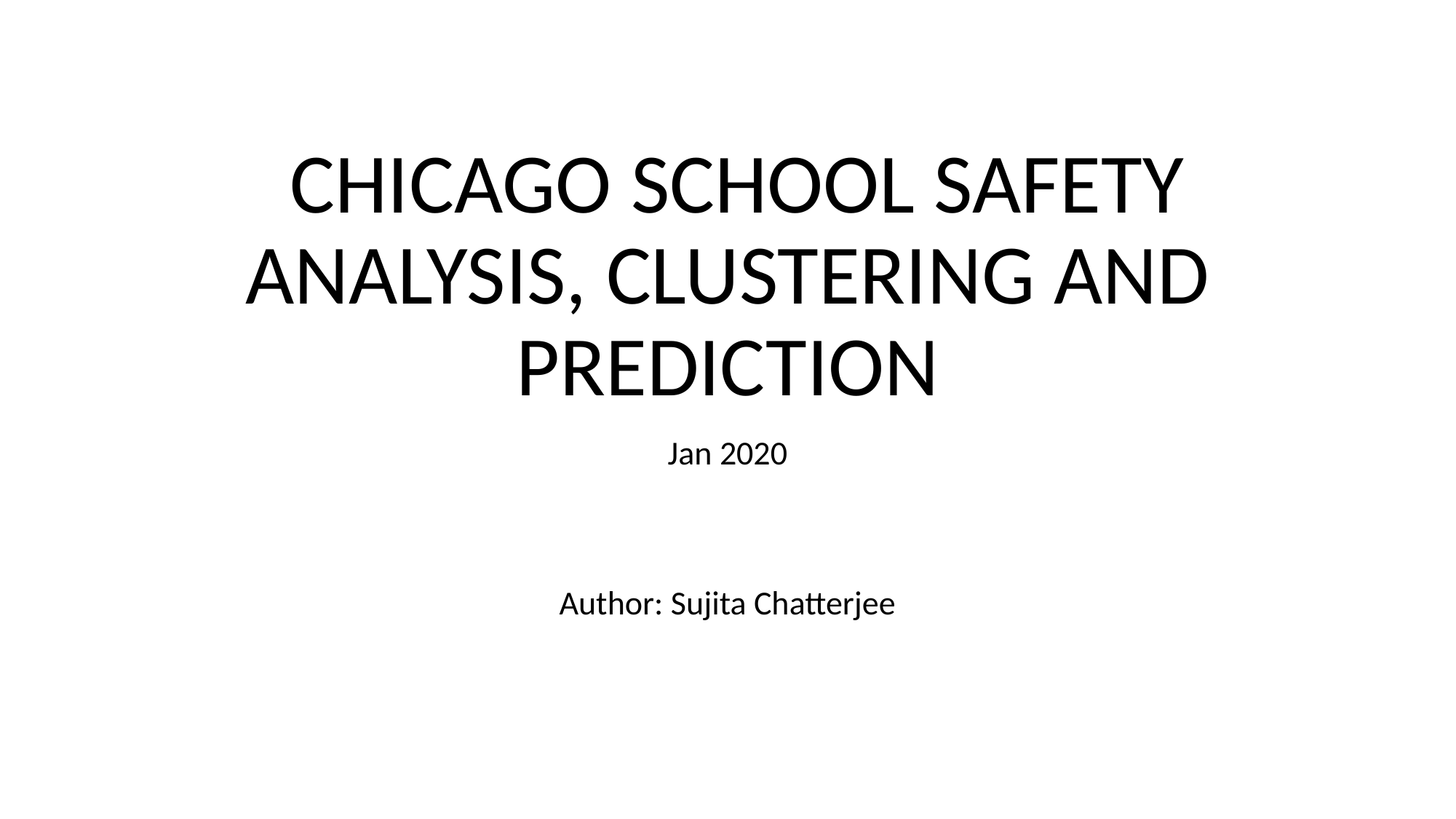

# CHICAGO SCHOOL SAFETY ANALYSIS, CLUSTERING AND PREDICTION
Jan 2020

Author: Sujita Chatterjee